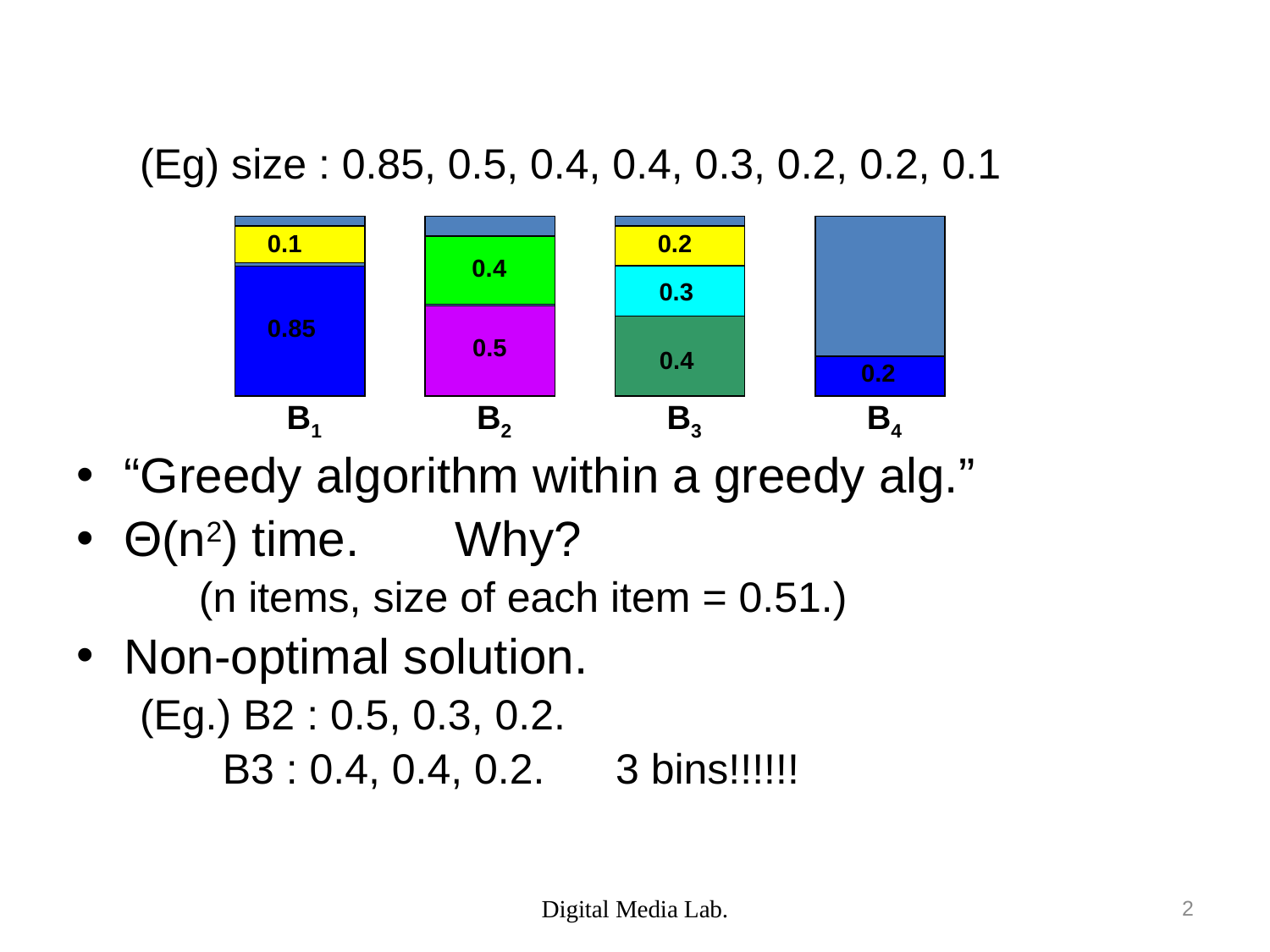

(Eg) size : 0.85, 0.5, 0.4, 0.4, 0.3, 0.2, 0.2, 0.1

“Greedy algorithm within a greedy alg.”
Θ(n2) time.       Why?
     (n items, size of each item = 0.51.)
Non-optimal solution.
(Eg.) B2 : 0.5, 0.3, 0.2.
       B3 : 0.4, 0.4, 0.2.      3 bins!!!!!!

0.1
0.2

0.4

0.3
0.85

0.5
0.4
0.2

B1
B2
B3
B4
Digital Media Lab.
2